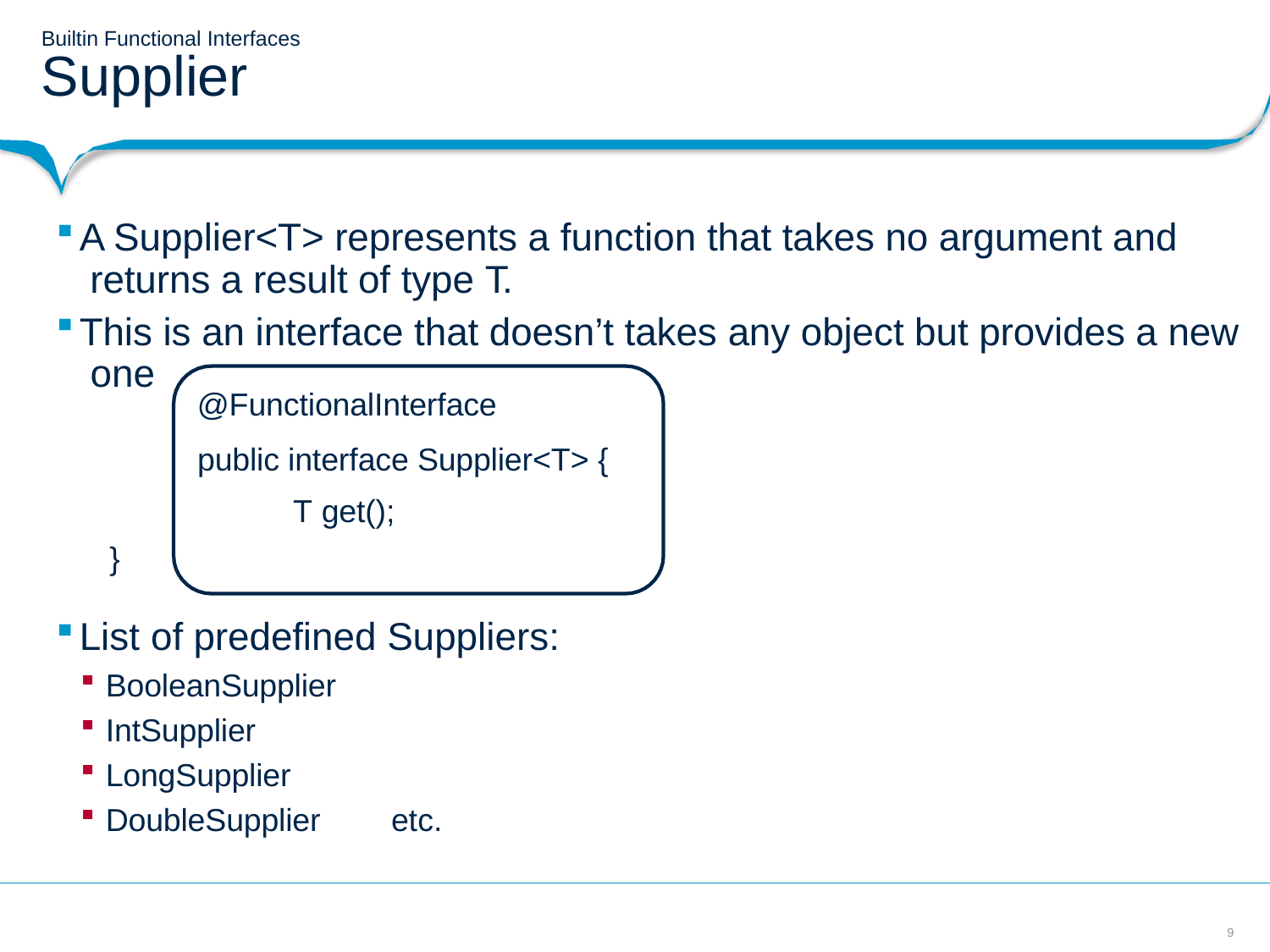

Builtin Functional Interfaces
# Supplier
A Supplier<T> represents a function that takes no argument and  returns a result of type T.
This is an interface that doesn’t takes any object but provides a new  one
@FunctionalInterface
public interface Supplier<T> {  T get();
}

List of predefined Suppliers:
BooleanSupplier
IntSupplier
LongSupplier
DoubleSupplier	etc.

9